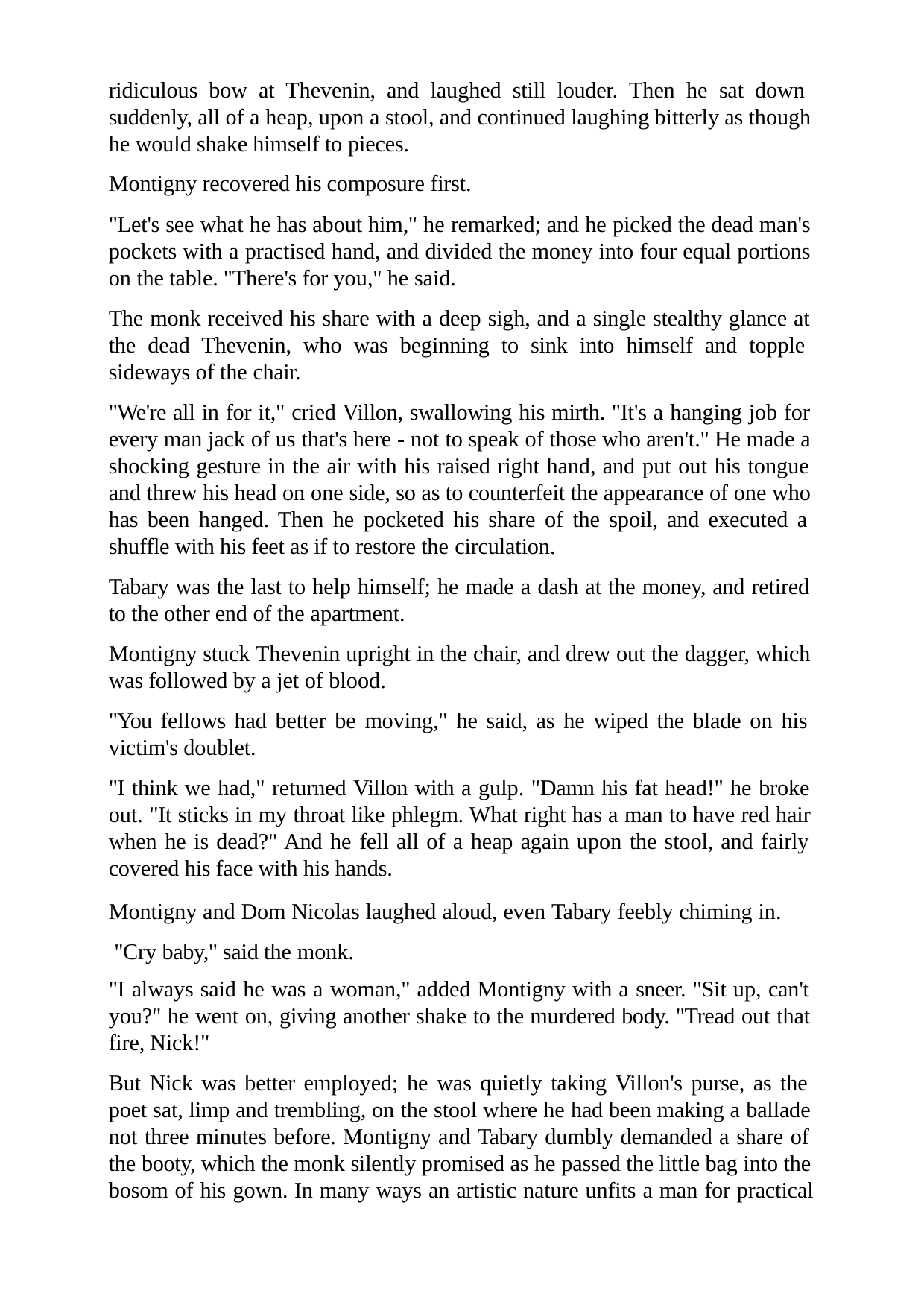

ridiculous bow at Thevenin, and laughed still louder. Then he sat down  suddenly, all of a heap, upon a stool, and continued laughing bitterly as though  he would shake himself to pieces.
Montigny recovered his composure first.
"Let's see what he has about him," he remarked; and he picked the dead man's  pockets with a practised hand, and divided the money into four equal portions  on the table. "There's for you," he said.
The monk received his share with a deep sigh, and a single stealthy glance at  the dead Thevenin, who was beginning to sink into himself and topple  sideways of the chair.
"We're all in for it," cried Villon, swallowing his mirth. "It's a hanging job for  every man jack of us that's here - not to speak of those who aren't." He made a  shocking gesture in the air with his raised right hand, and put out his tongue  and threw his head on one side, so as to counterfeit the appearance of one who  has been hanged. Then he pocketed his share of the spoil, and executed a  shuffle with his feet as if to restore the circulation.
Tabary was the last to help himself; he made a dash at the money, and retired  to the other end of the apartment.
Montigny stuck Thevenin upright in the chair, and drew out the dagger, which  was followed by a jet of blood.
"You fellows had better be moving," he said, as he wiped the blade on his  victim's doublet.
"I think we had," returned Villon with a gulp. "Damn his fat head!" he broke  out. "It sticks in my throat like phlegm. What right has a man to have red hair  when he is dead?" And he fell all of a heap again upon the stool, and fairly  covered his face with his hands.
Montigny and Dom Nicolas laughed aloud, even Tabary feebly chiming in.  "Cry baby," said the monk.
"I always said he was a woman," added Montigny with a sneer. "Sit up, can't  you?" he went on, giving another shake to the murdered body. "Tread out that  fire, Nick!"
But Nick was better employed; he was quietly taking Villon's purse, as the  poet sat, limp and trembling, on the stool where he had been making a ballade  not three minutes before. Montigny and Tabary dumbly demanded a share of  the booty, which the monk silently promised as he passed the little bag into the  bosom of his gown. In many ways an artistic nature unfits a man for practical